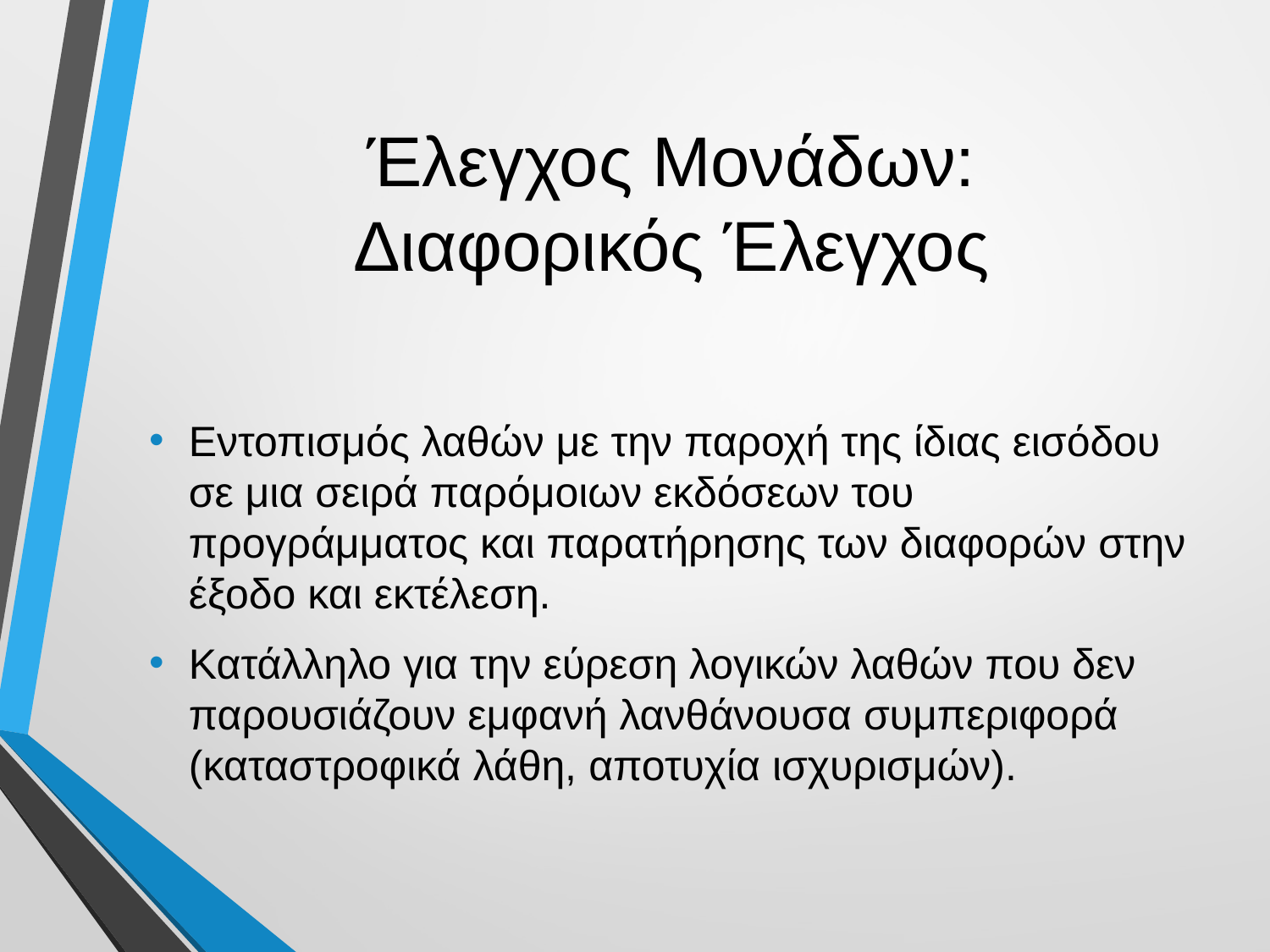

# Έλεγχος Μονάδων:
Διαφορικός Έλεγχος
Εντοπισμός λαθών με την παροχή της ίδιας εισόδου σε μια σειρά παρόμοιων εκδόσεων του προγράμματος και παρατήρησης των διαφορών στην έξοδο και εκτέλεση.
Κατάλληλο για την εύρεση λογικών λαθών που δεν παρουσιάζουν εμφανή λανθάνουσα συμπεριφορά (καταστροφικά λάθη, αποτυχία ισχυρισμών).